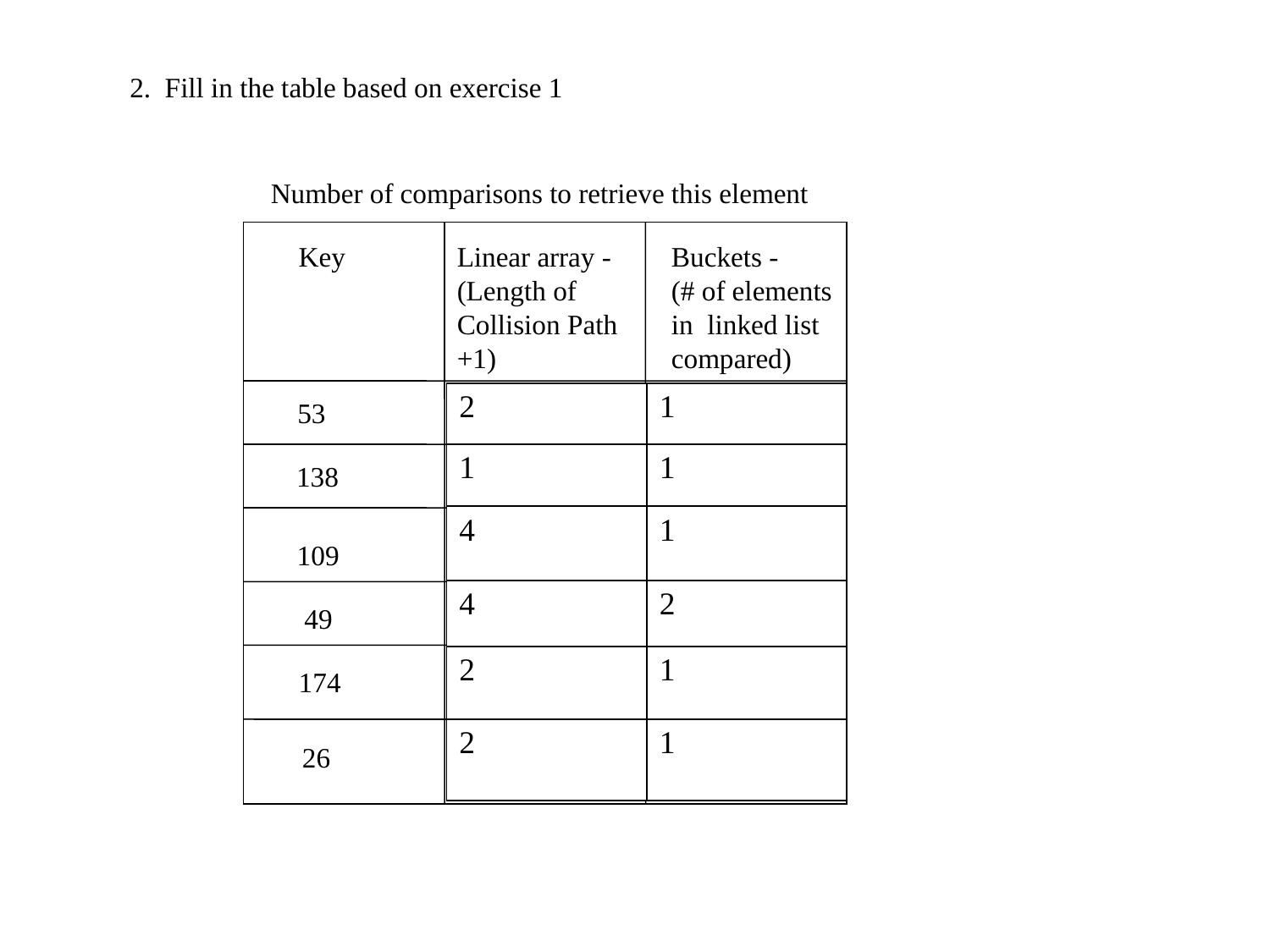

2.  Fill in the table based on exercise 1
Number of comparisons to retrieve this element

Key
Linear array -
(Length of
Collision Path +1)
Buckets -
(# of elements
in  linked list
compared)

		1
| 2 | 1 |
| --- | --- |
| 1 | 1 |
| 4 | 1 |
| 4 | 2 |
| 2 | 1 |
| 2 | 1 |
53
	           1

138

		1
109

49

174

26